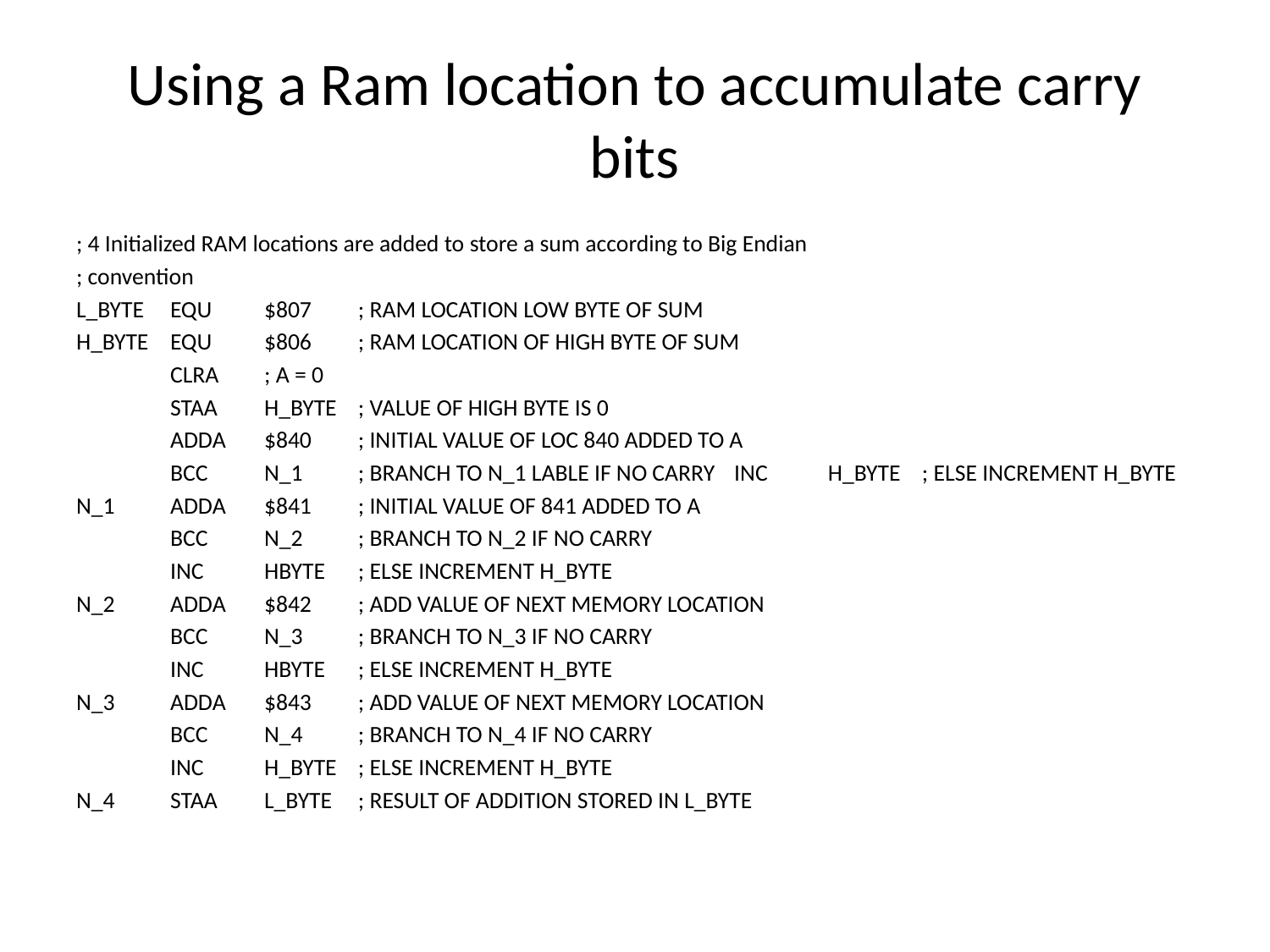

# Using a Ram location to accumulate carry bits
; 4 Initialized RAM locations are added to store a sum according to Big Endian
; convention
L_BYTE	EQU	$807		; RAM LOCATION LOW BYTE OF SUM
H_BYTE	EQU	$806		; RAM LOCATION OF HIGH BYTE OF SUM
	CLRA			; A = 0
	STAA	H_BYTE		; VALUE OF HIGH BYTE IS 0
	ADDA	$840		; INITIAL VALUE OF LOC 840 ADDED TO A
	BCC	N_1		; BRANCH TO N_1 LABLE IF NO CARRY		INC	H_BYTE		; ELSE INCREMENT H_BYTE
N_1	ADDA	$841		; INITIAL VALUE OF 841 ADDED TO A
	BCC	N_2		; BRANCH TO N_2 IF NO CARRY
	INC	HBYTE		; ELSE INCREMENT H_BYTE
N_2	ADDA	$842		; ADD VALUE OF NEXT MEMORY LOCATION
	BCC	N_3		; BRANCH TO N_3 IF NO CARRY
	INC	HBYTE		; ELSE INCREMENT H_BYTE
N_3	ADDA	$843		; ADD VALUE OF NEXT MEMORY LOCATION
	BCC	N_4		; BRANCH TO N_4 IF NO CARRY
	INC	H_BYTE		; ELSE INCREMENT H_BYTE
N_4	STAA	L_BYTE		; RESULT OF ADDITION STORED IN L_BYTE